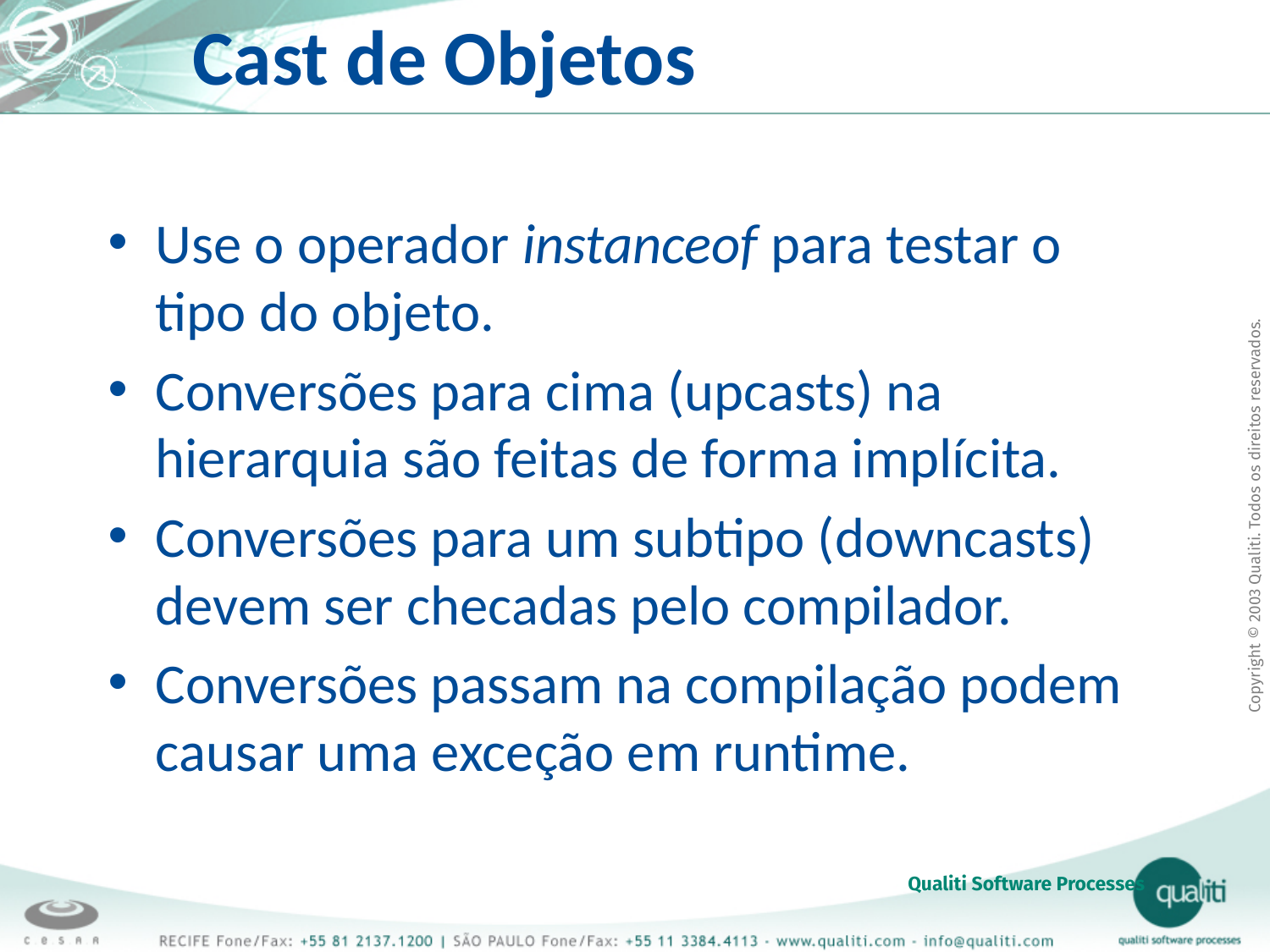

# Cast de Objetos
Use o operador instanceof para testar o tipo do objeto.
Conversões para cima (upcasts) na hierarquia são feitas de forma implícita.
Conversões para um subtipo (downcasts) devem ser checadas pelo compilador.
Conversões passam na compilação podem causar uma exceção em runtime.